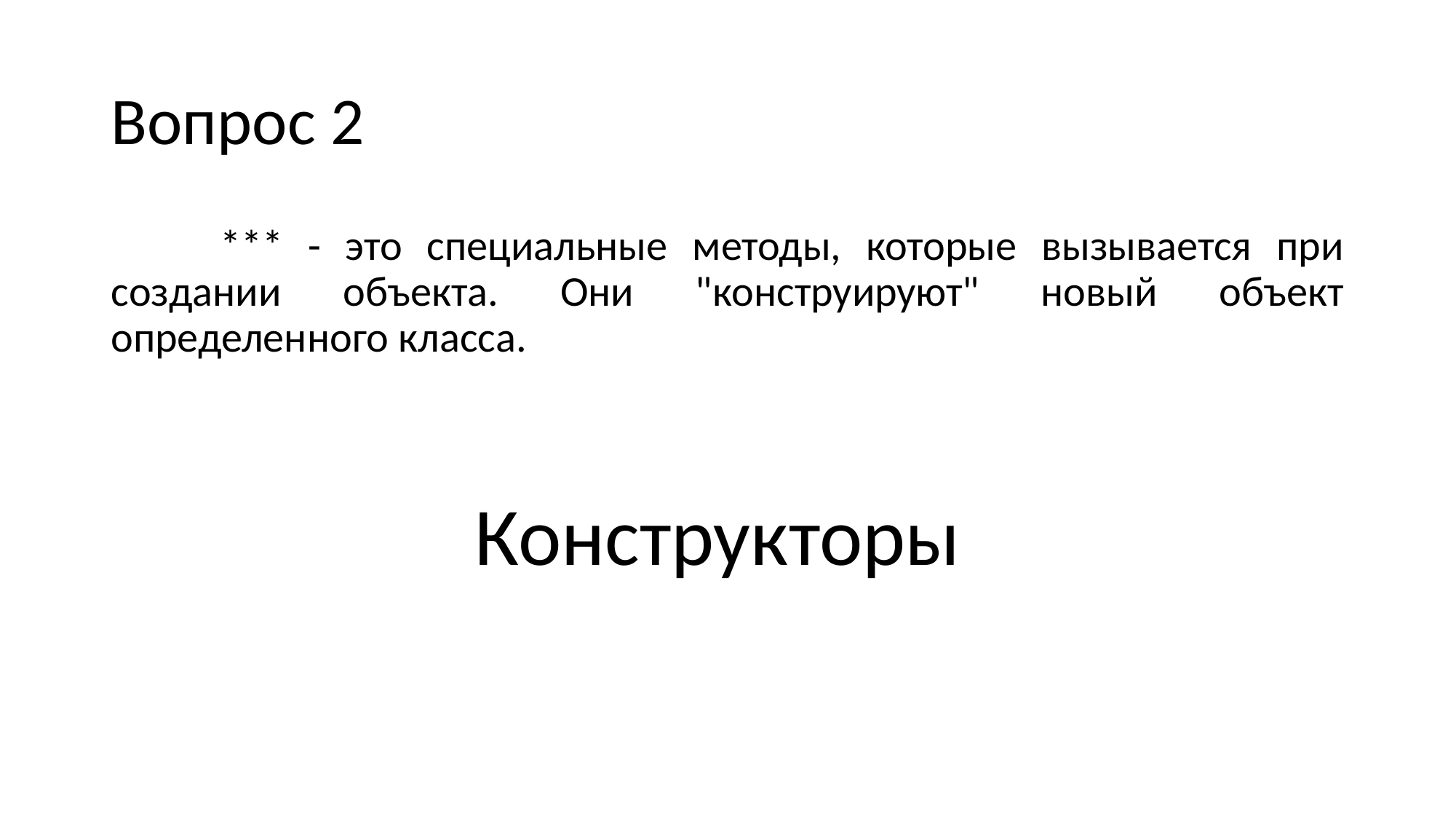

# Вопрос 2
	*** - это специальные методы, которые вызывается при создании объекта. Они "конструируют" новый объект определенного класса.
Конструкторы